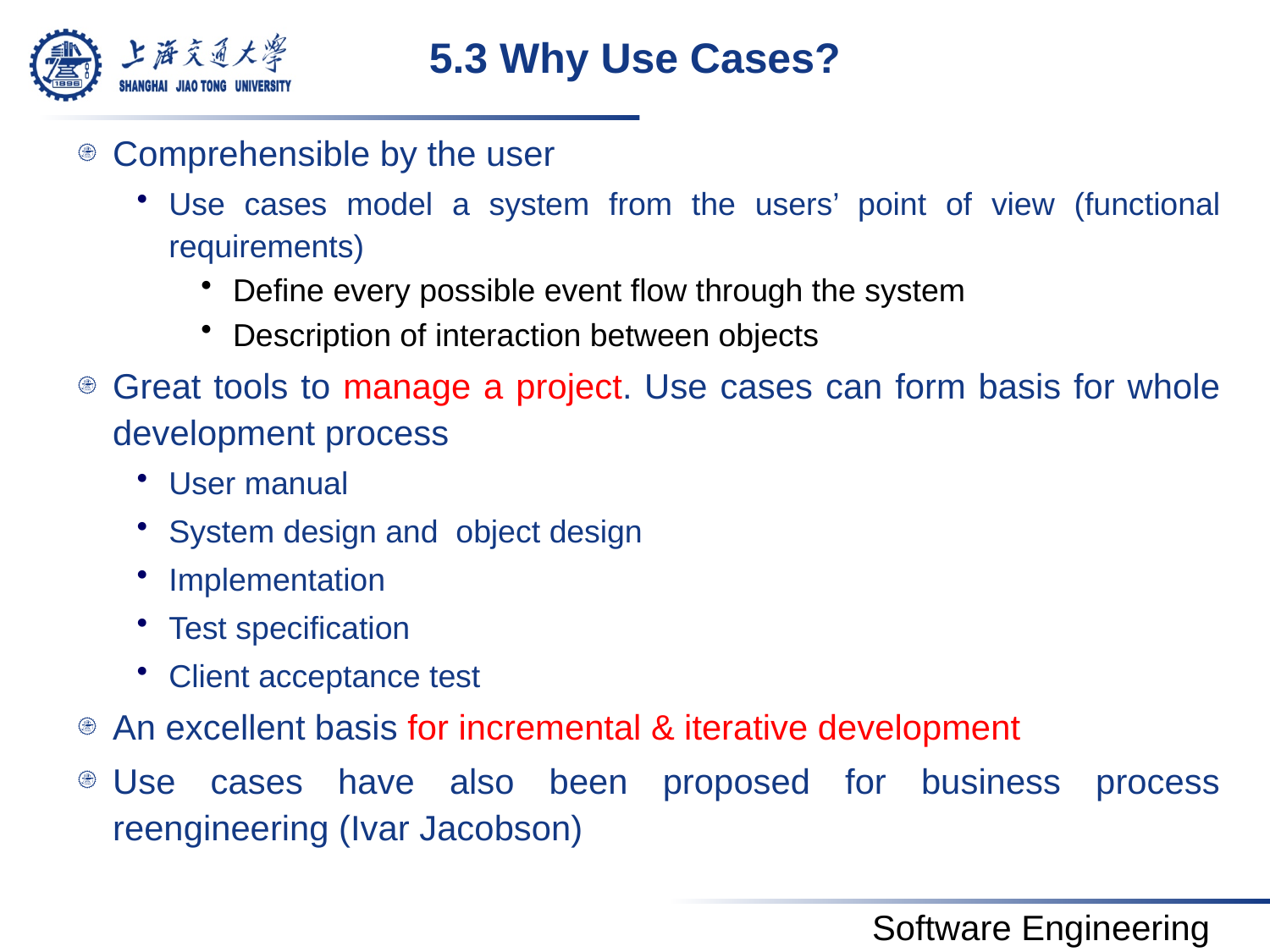

# 5.3 Why Use Cases?
Comprehensible by the user
Use cases model a system from the users’ point of view (functional requirements)
Define every possible event flow through the system
Description of interaction between objects
Great tools to manage a project. Use cases can form basis for whole development process
User manual
System design and  object design
Implementation
Test specification
Client acceptance test
An excellent basis for incremental & iterative development
Use cases have also been proposed for business process reengineering (Ivar Jacobson)